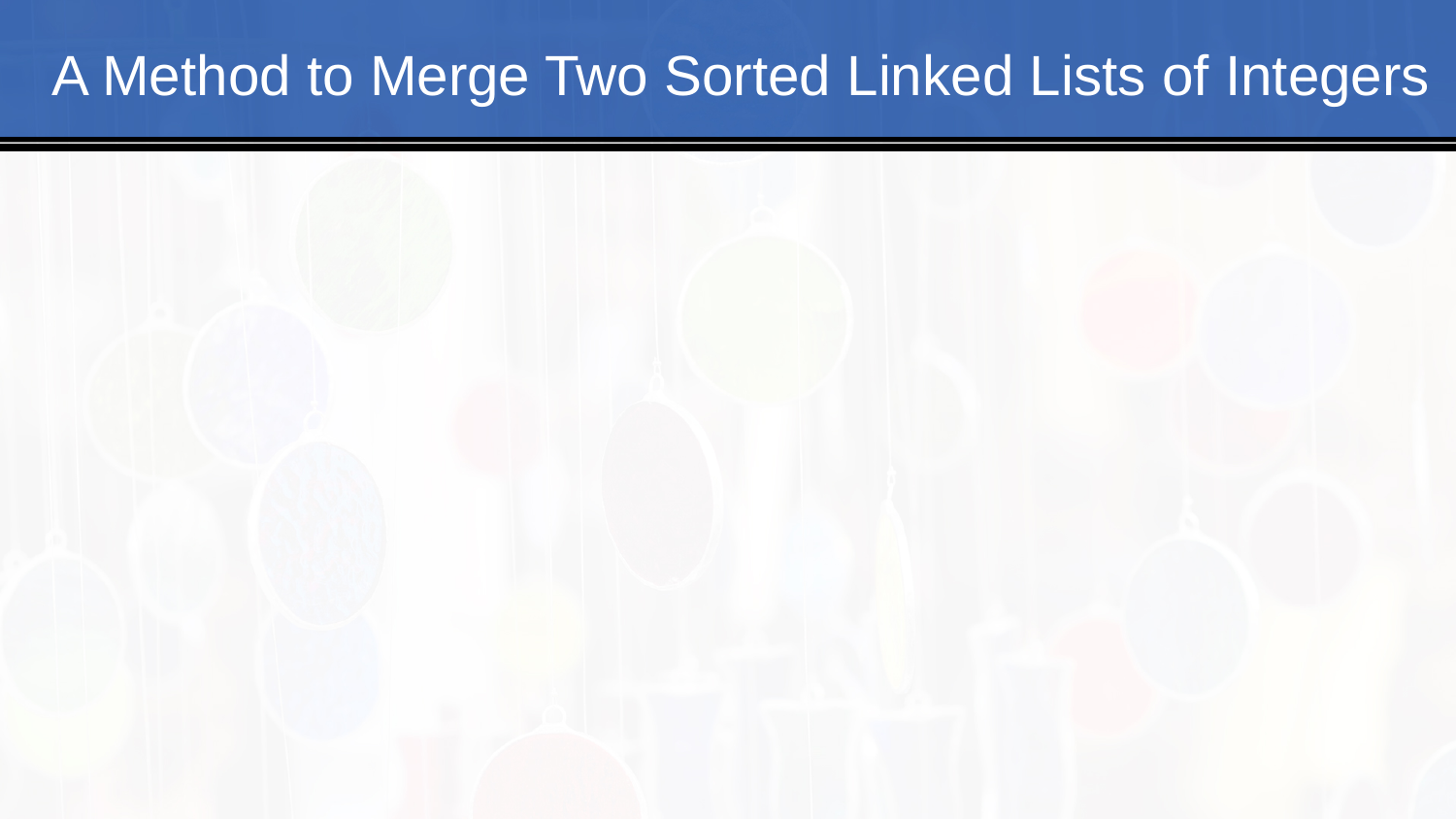

A Method to Merge Two Sorted Linked Lists of Integers